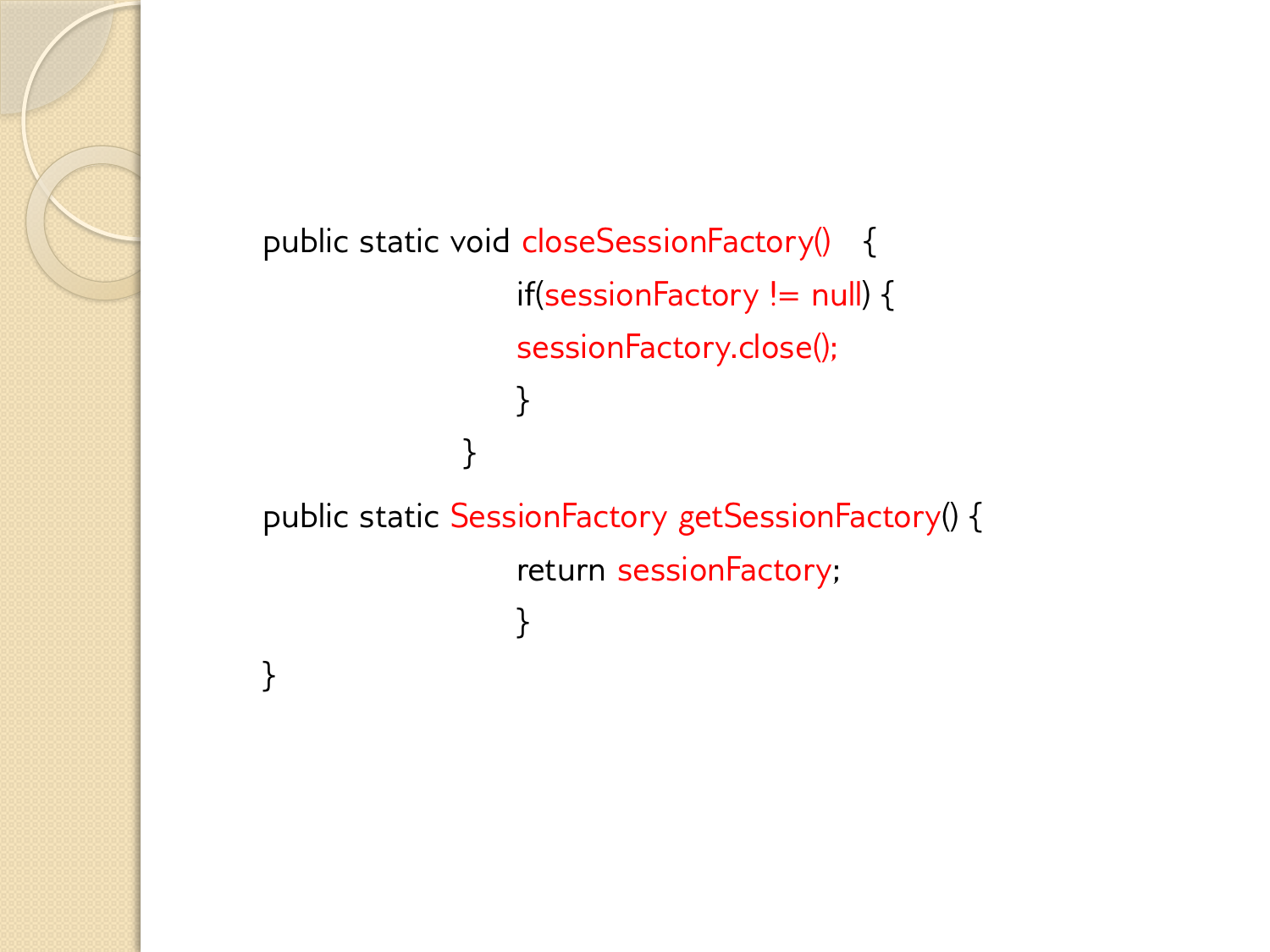

#
	public static void closeSessionFactory()   {
		if(sessionFactory != null) {
		sessionFactory.close();
		}
	       }
	public static SessionFactory getSessionFactory() {
		return sessionFactory;
		}
}